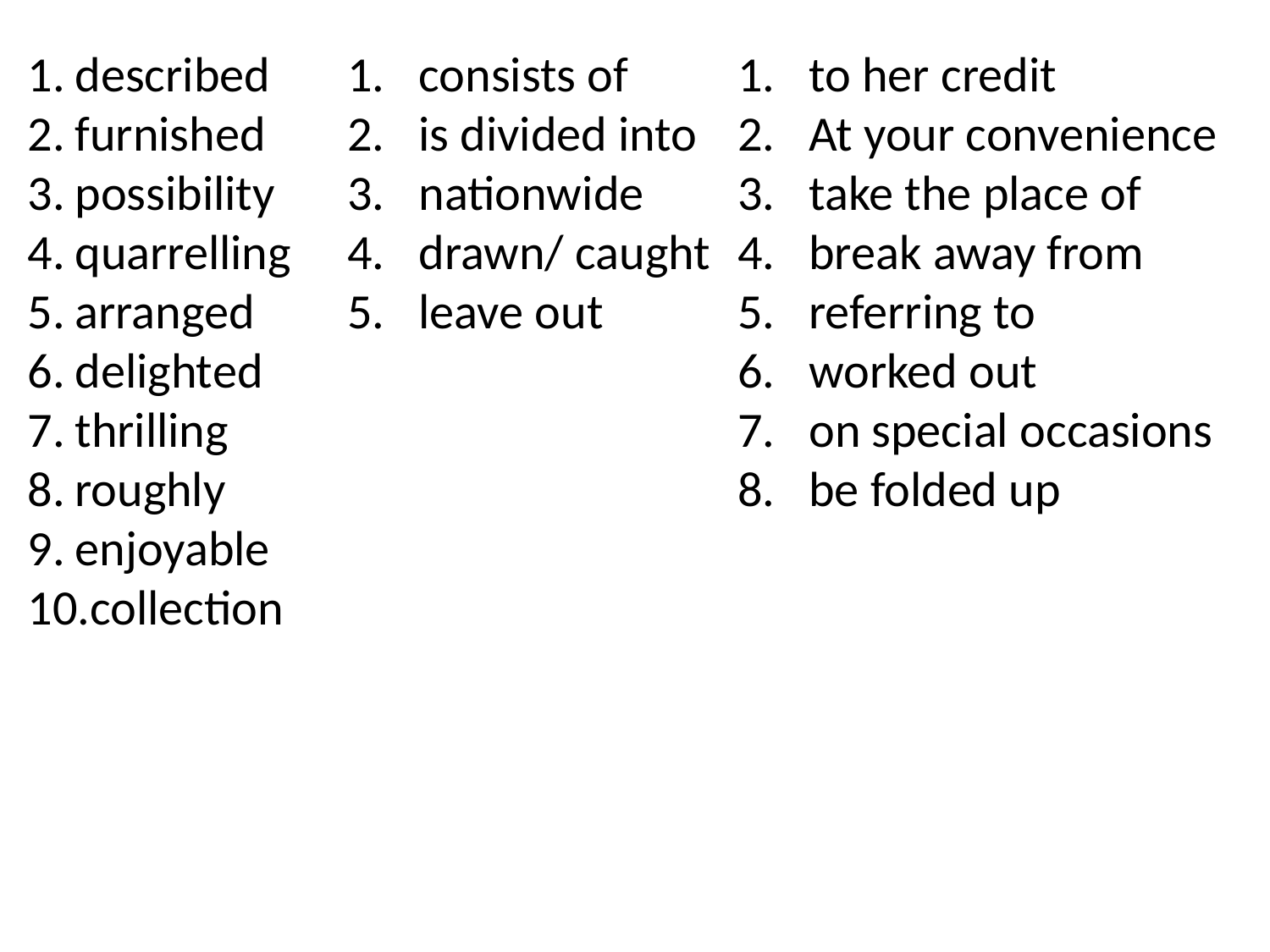

described
furnished
possibility
quarrelling
arranged
delighted
thrilling
roughly
enjoyable
collection
consists of
is divided into
nationwide
drawn/ caught
leave out
to her credit
At your convenience
take the place of
break away from
referring to
worked out
on special occasions
be folded up